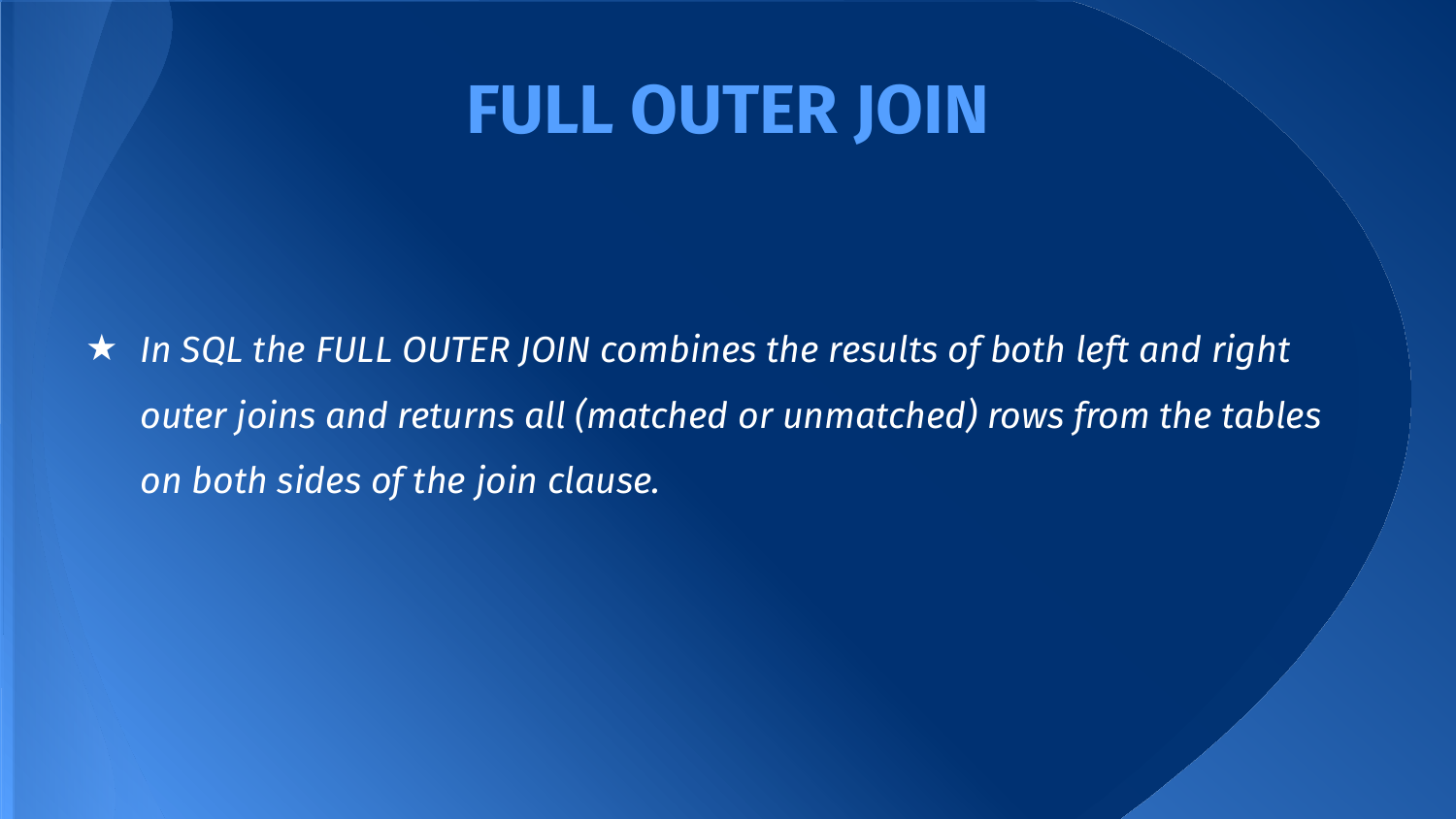

# FULL OUTER JOIN
In SQL the FULL OUTER JOIN combines the results of both left and right outer joins and returns all (matched or unmatched) rows from the tables on both sides of the join clause.